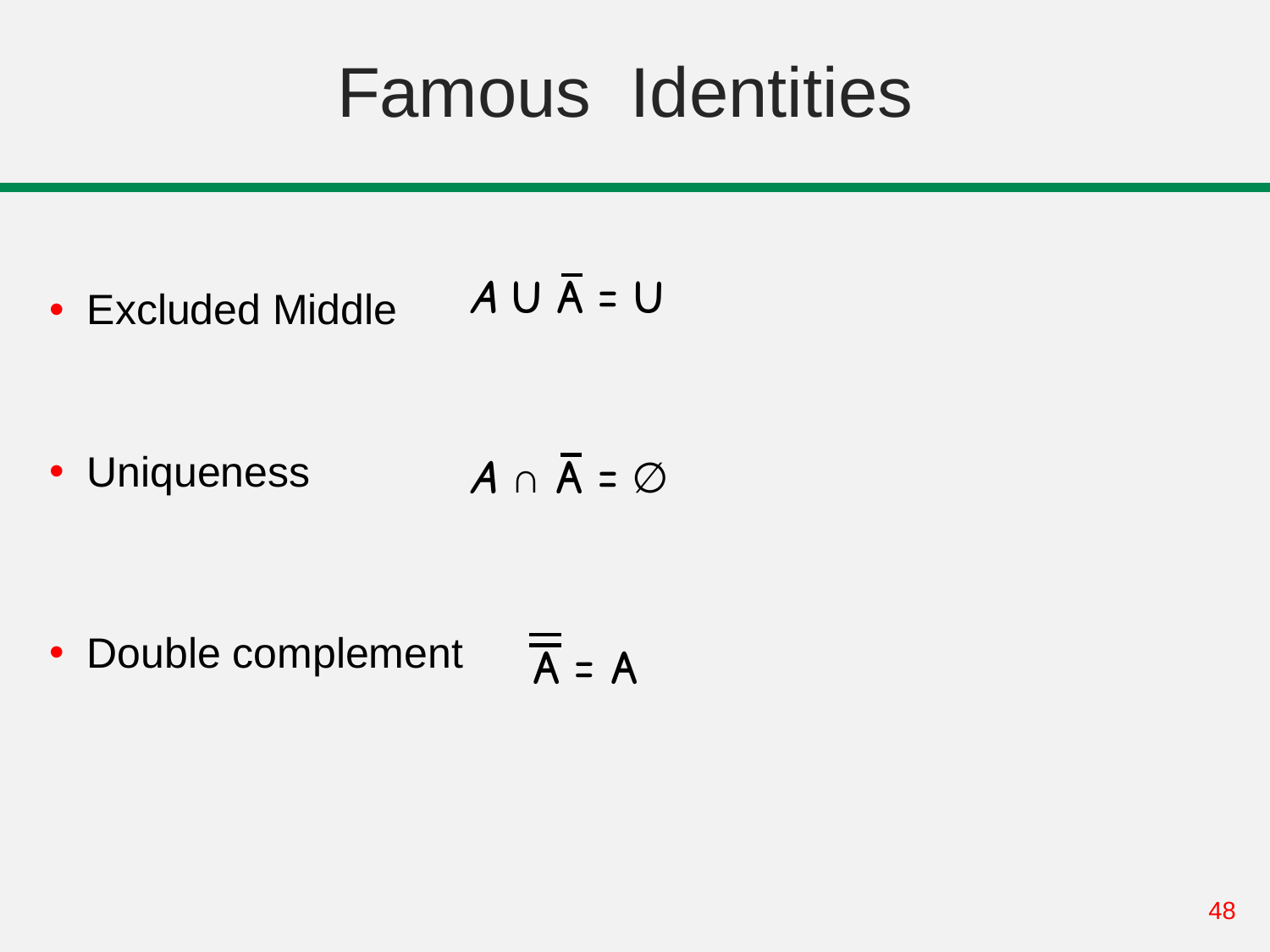

# Famous  Identities
Excluded Middle

Uniqueness

Double complement

A U A = U

A ∩ A = ∅

A = A